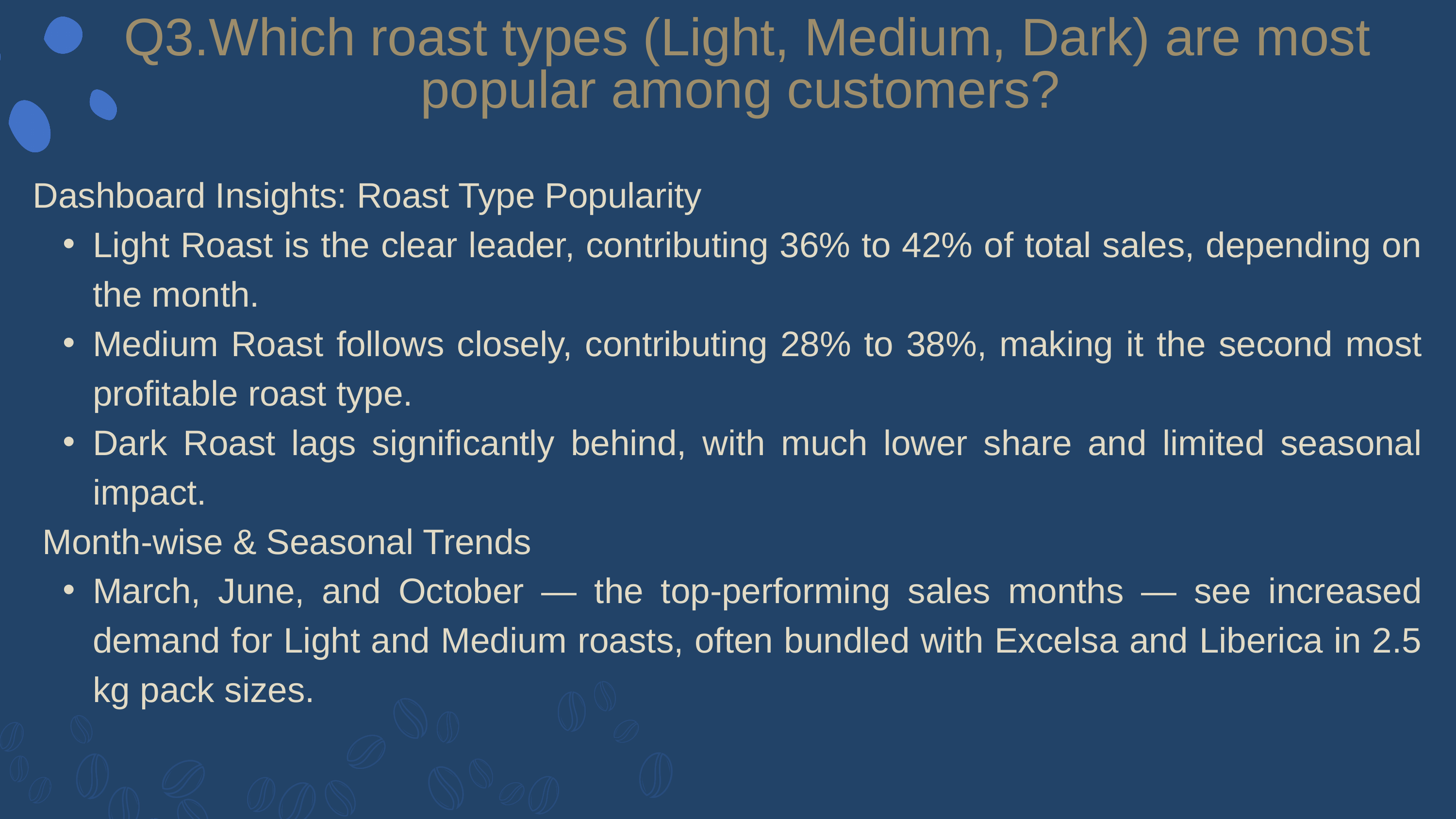

Q3.Which roast types (Light, Medium, Dark) are most popular among customers?

Dashboard Insights: Roast Type Popularity
Light Roast is the clear leader, contributing 36% to 42% of total sales, depending on the month.
Medium Roast follows closely, contributing 28% to 38%, making it the second most profitable roast type.
Dark Roast lags significantly behind, with much lower share and limited seasonal impact.
 Month-wise & Seasonal Trends
March, June, and October — the top-performing sales months — see increased demand for Light and Medium roasts, often bundled with Excelsa and Liberica in 2.5 kg pack sizes.